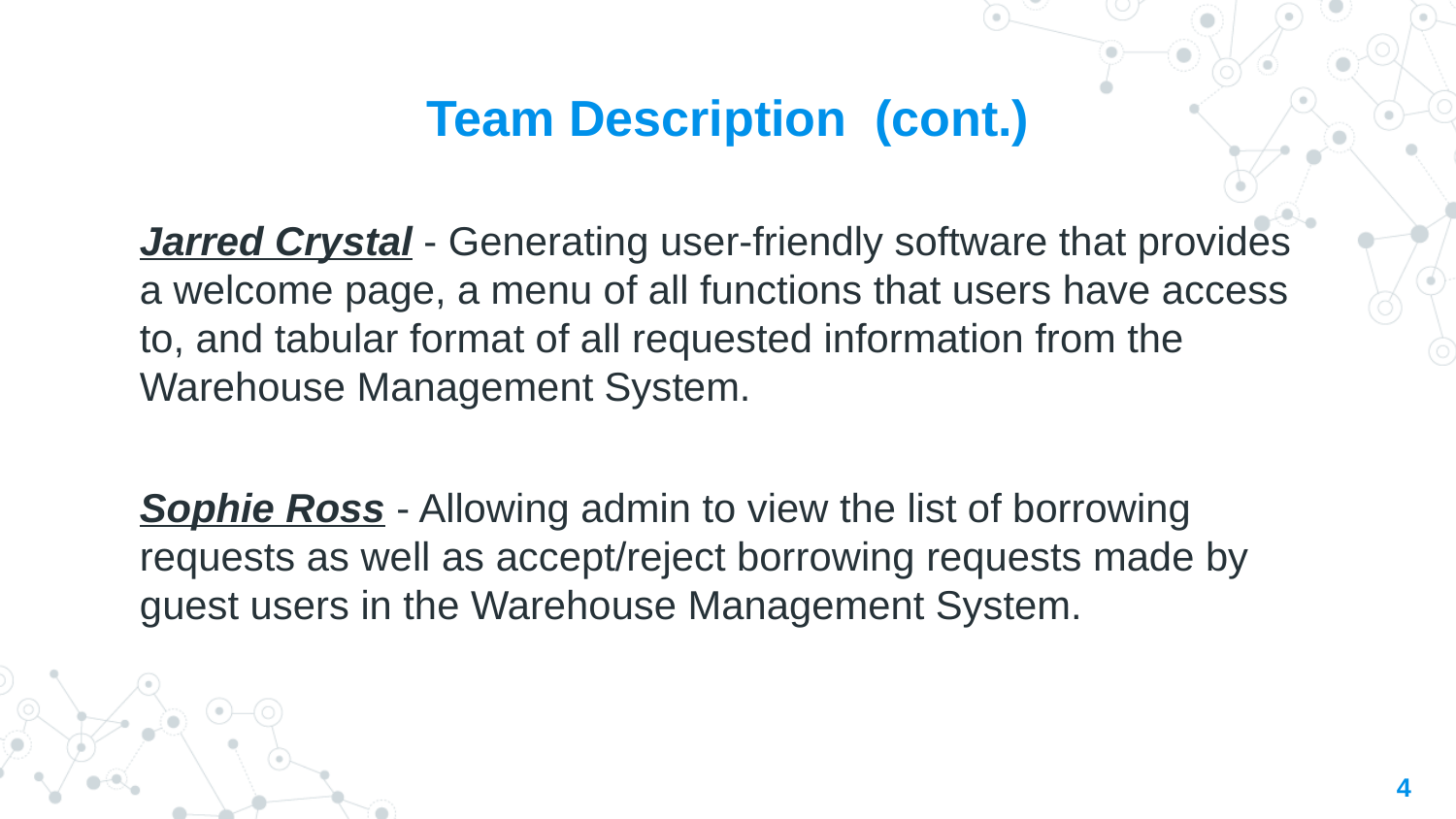

# Team Description  (cont.)
Jarred Crystal - Generating user-friendly software that provides a welcome page, a menu of all functions that users have access to, and tabular format of all requested information from the Warehouse Management System.

Sophie Ross - Allowing admin to view the list of borrowing requests as well as accept/reject borrowing requests made by guest users in the Warehouse Management System.

4